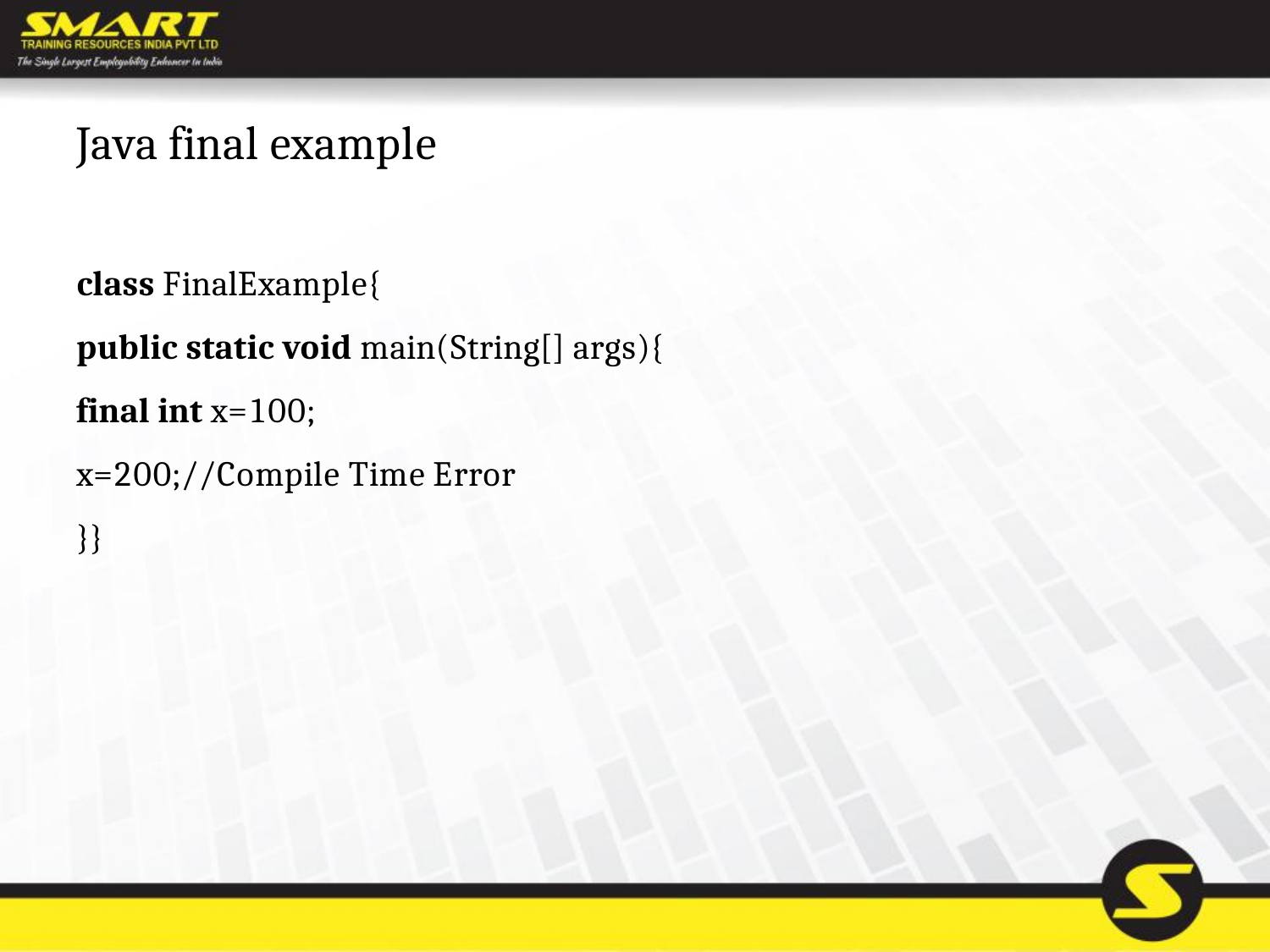

# Java final example
class FinalExample{
public static void main(String[] args){
final int x=100;
x=200;//Compile Time Error
}}